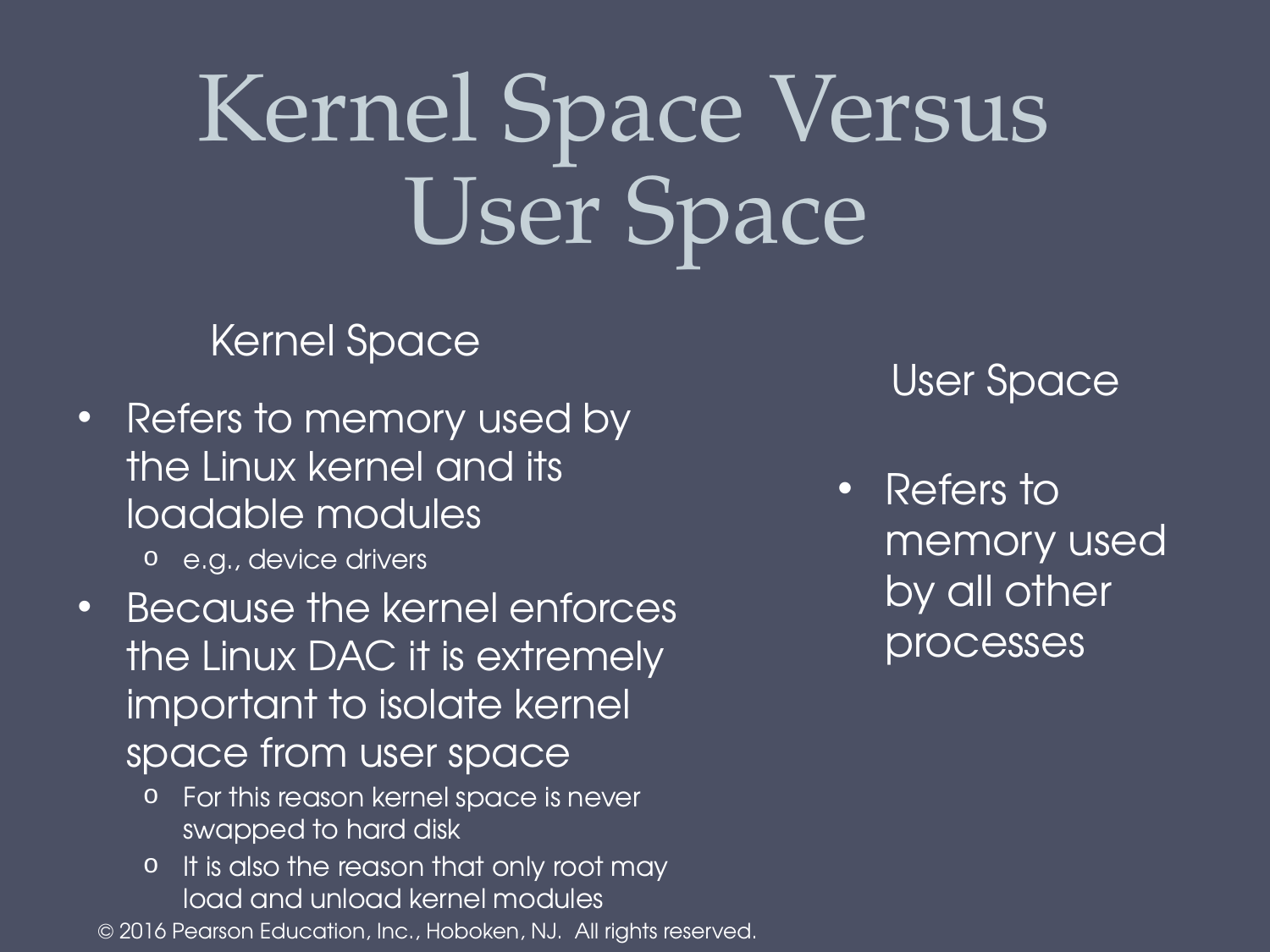

# Kernel Space Versus User Space
Kernel Space
User Space
Refers to memory used by the Linux kernel and its loadable modules
e.g., device drivers
Because the kernel enforces the Linux DAC it is extremely important to isolate kernel space from user space
For this reason kernel space is never swapped to hard disk
It is also the reason that only root may load and unload kernel modules
Refers to memory used by all other processes
© 2016 Pearson Education, Inc., Hoboken, NJ.  All rights reserved.